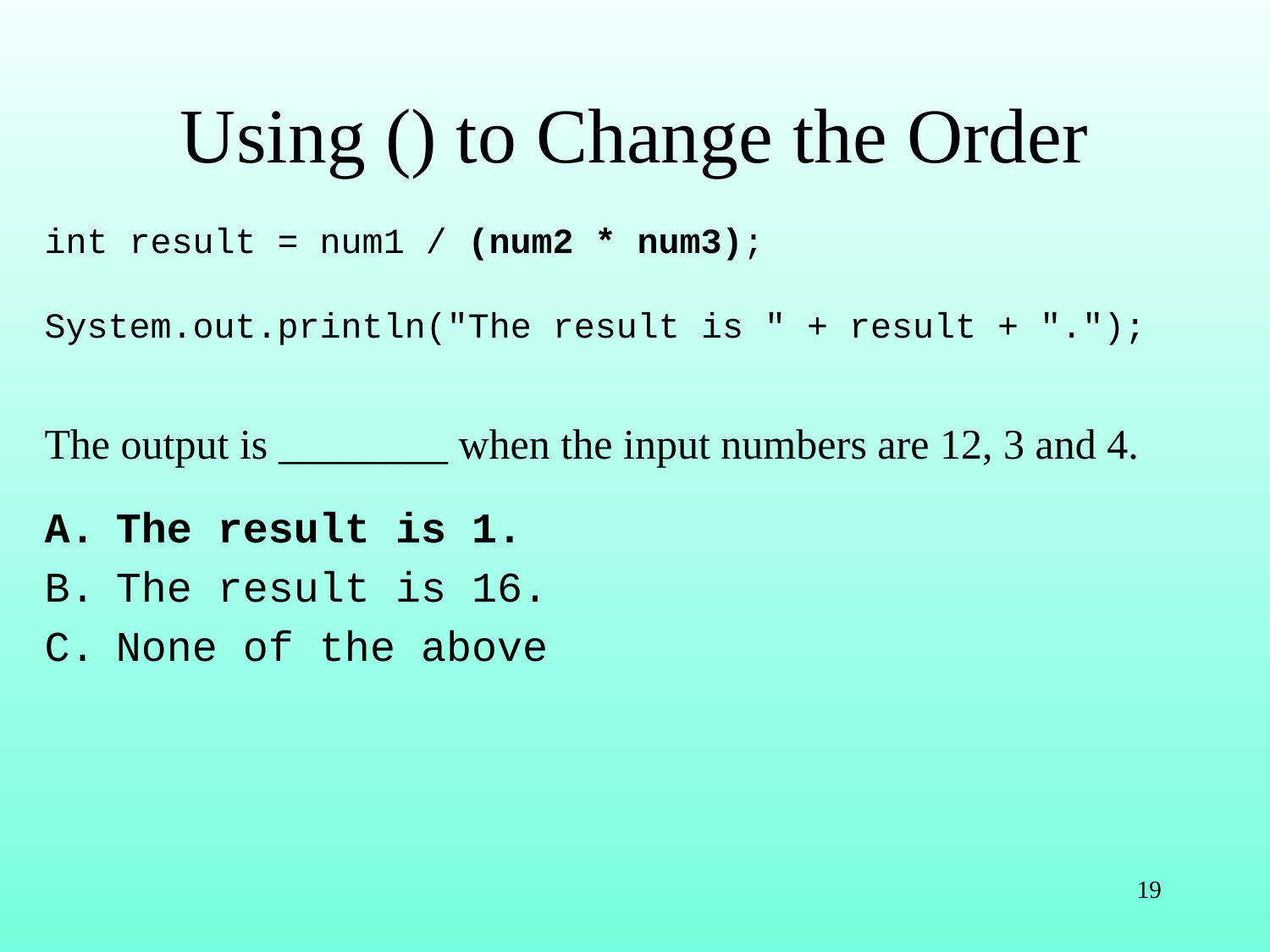

# Using () to Change the Order
int result = num1 / (num2 * num3);

System.out.println("The result is " + result + ".");

The output is ________ when the input numbers are 12, 3 and 4.

The result is 1.
The result is 16.
None of the above
19